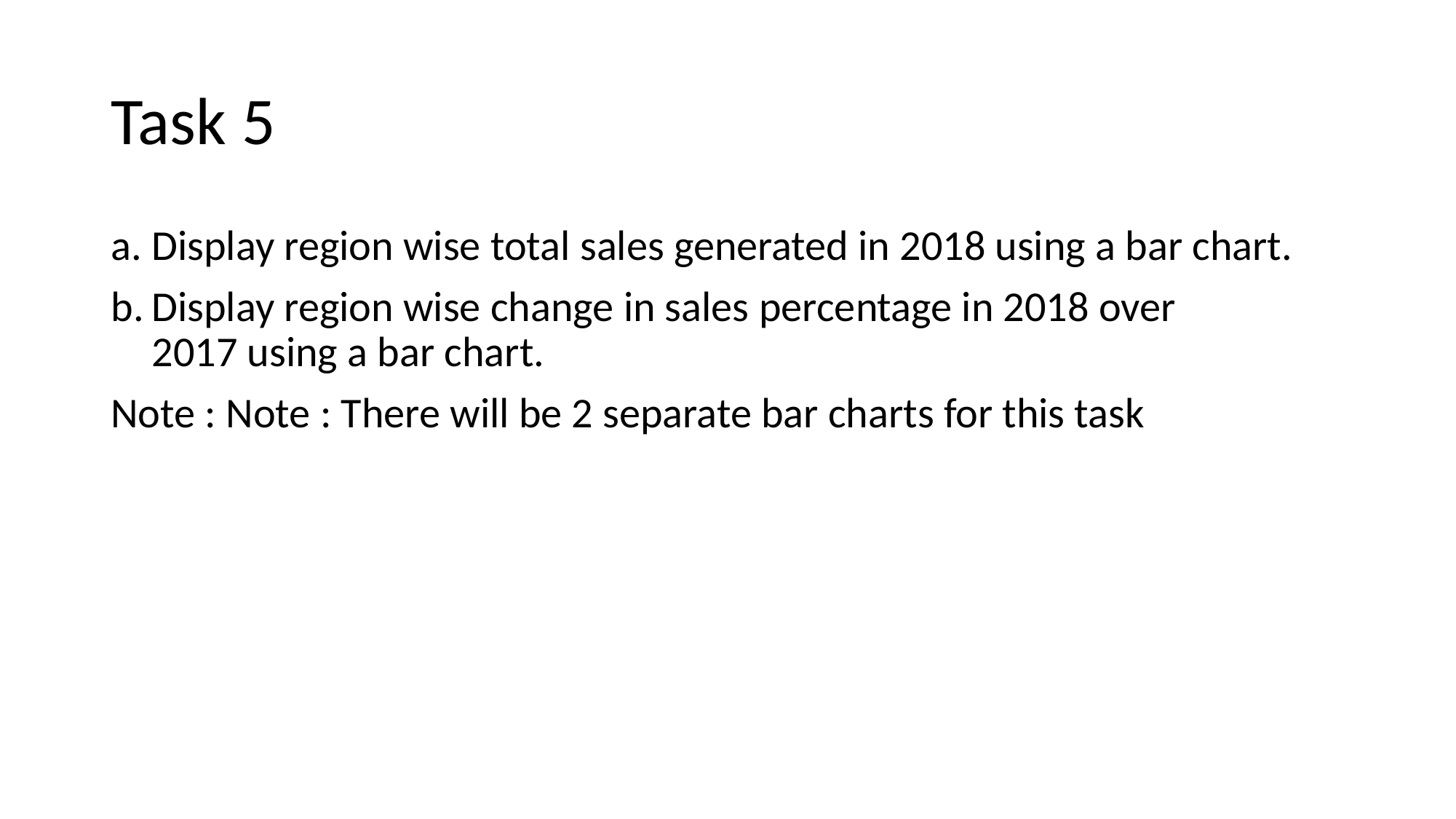

# Task 5
Display region wise total sales generated in 2018 using a bar chart.
Display region wise change in sales percentage in 2018 over 2017 using a bar chart.
Note : Note : There will be 2 separate bar charts for this task